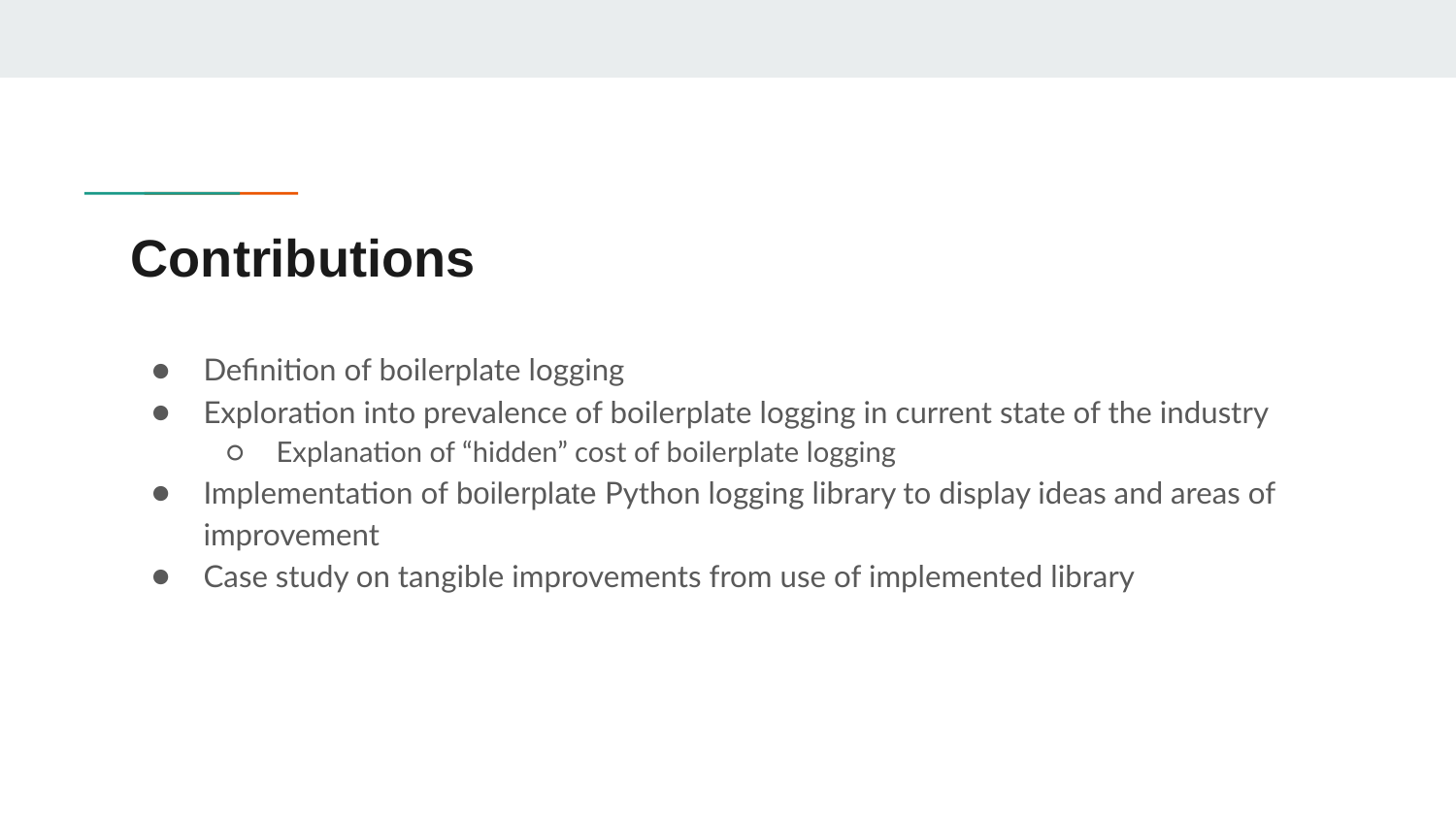

# Contributions
Definition of boilerplate logging
Exploration into prevalence of boilerplate logging in current state of the industry
Explanation of “hidden” cost of boilerplate logging
Implementation of boilerplate Python logging library to display ideas and areas of improvement
Case study on tangible improvements from use of implemented library